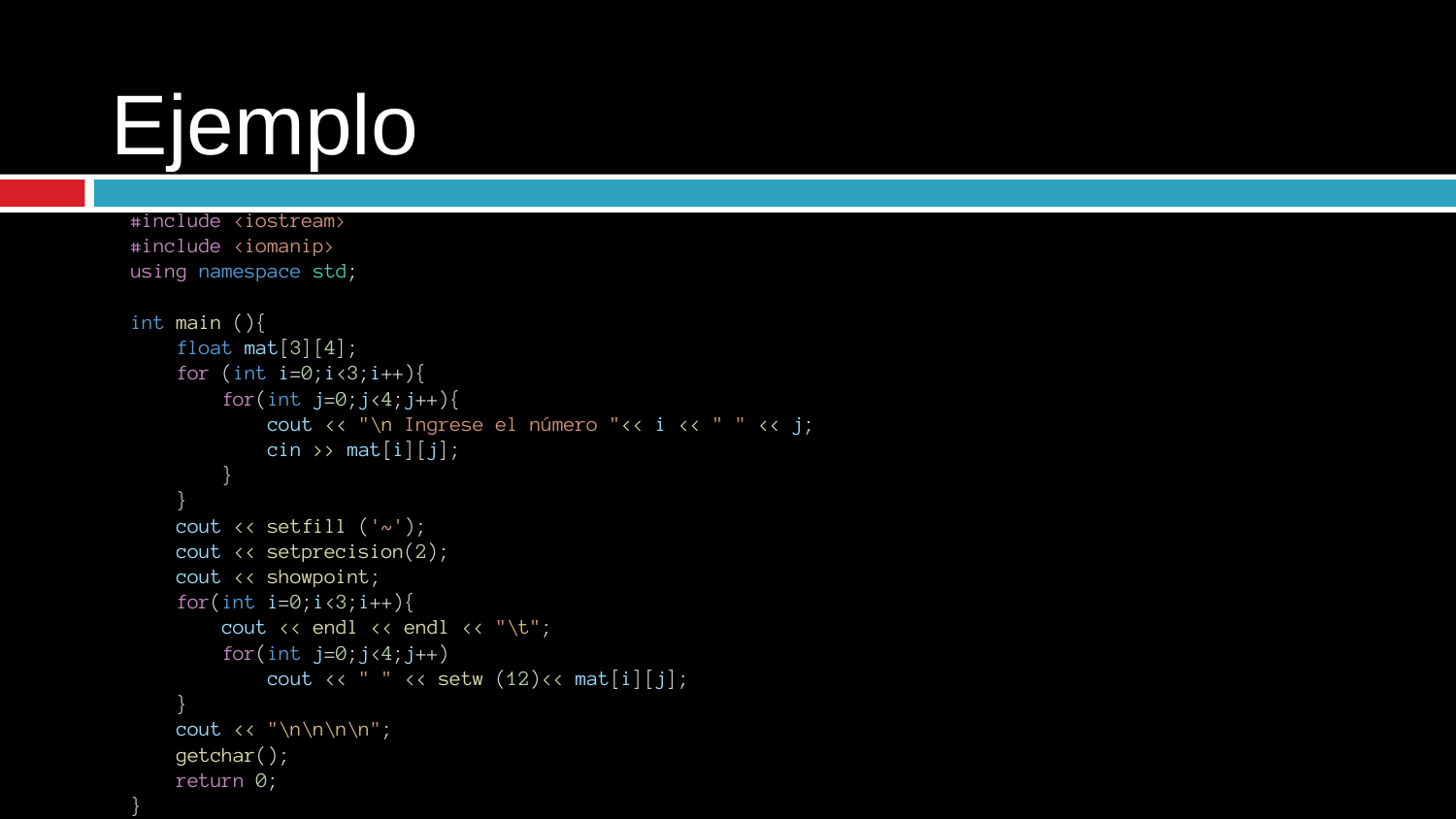

# Ejemplo
#include <iostream>
#include <iomanip>
using namespace std;
int main (){
    float mat[3][4];
    for (int i=0;i<3;i++){
        for(int j=0;j<4;j++){
            cout << "\n Ingrese el número "<< i << " " << j;
            cin >> mat[i][j];
        }
    }
    cout << setfill ('~');
    cout << setprecision(2);
    cout << showpoint;
    for(int i=0;i<3;i++){
        cout << endl << endl << "\t";
        for(int j=0;j<4;j++)
            cout << " " << setw (12)<< mat[i][j];
    }
    cout << "\n\n\n\n";
    getchar();
    return 0;
}